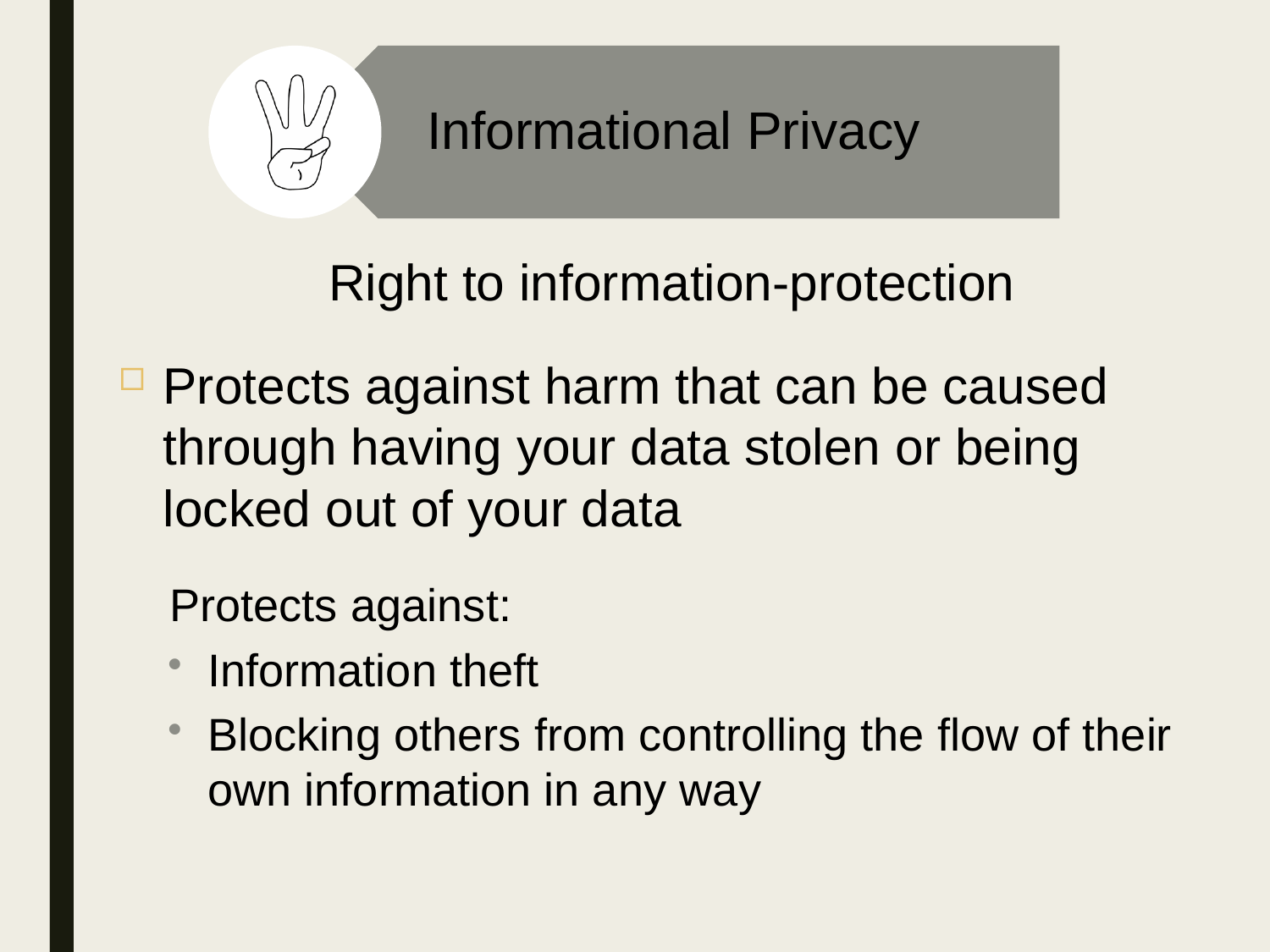

Informational Privacy

Right to information-protection

Protects against harm that can be caused through having your data stolen or being locked out of your data

Protects against:
Information theft
Blocking others from controlling the flow of their own information in any way